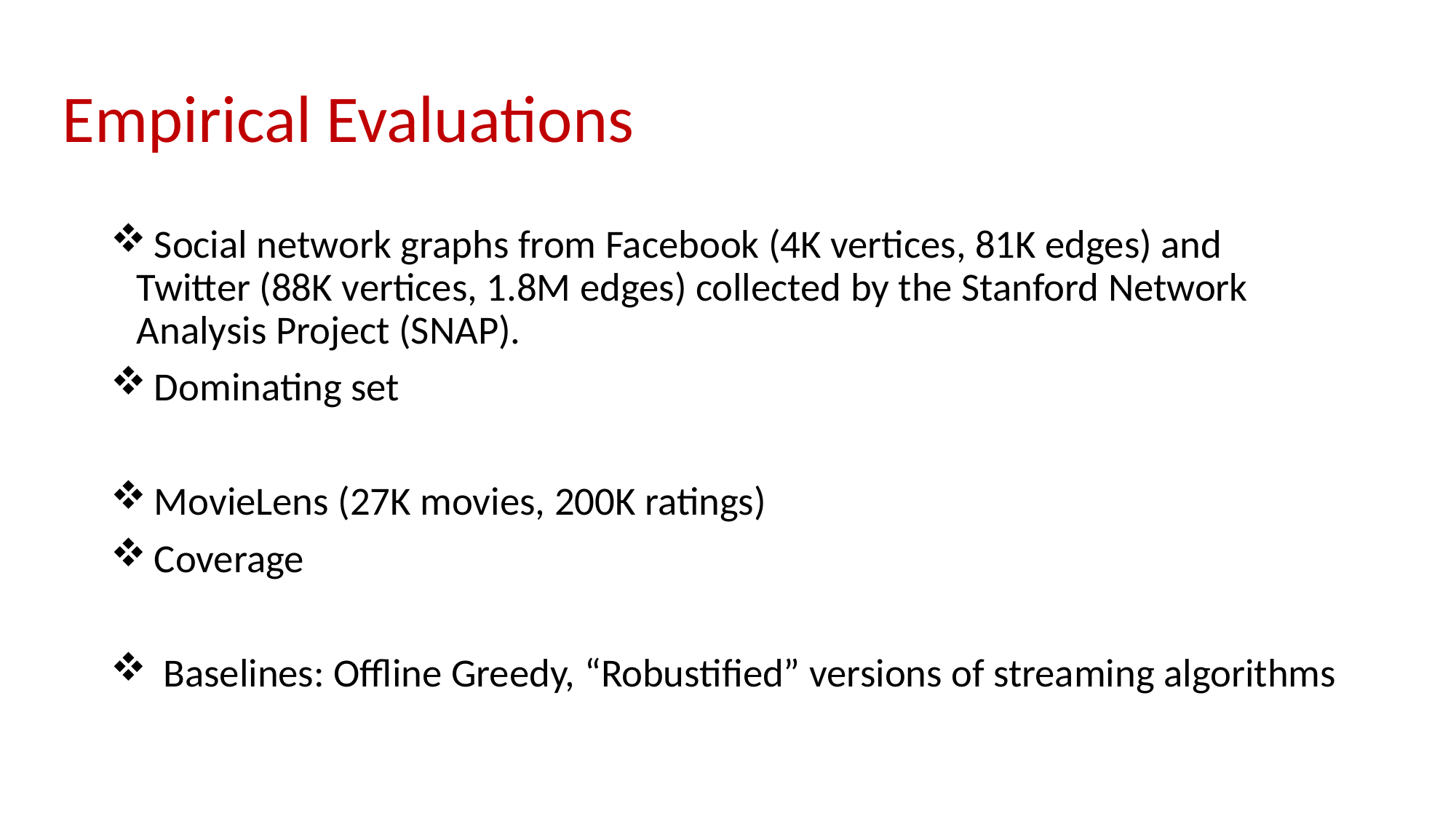

# Empirical Evaluations
 Social network graphs from Facebook (4K vertices, 81K edges) and Twitter (88K vertices, 1.8M edges) collected by the Stanford Network Analysis Project (SNAP).
 Dominating set

 MovieLens (27K movies, 200K ratings)
 Coverage

  Baselines: Offline Greedy, “Robustified” versions of streaming algorithms